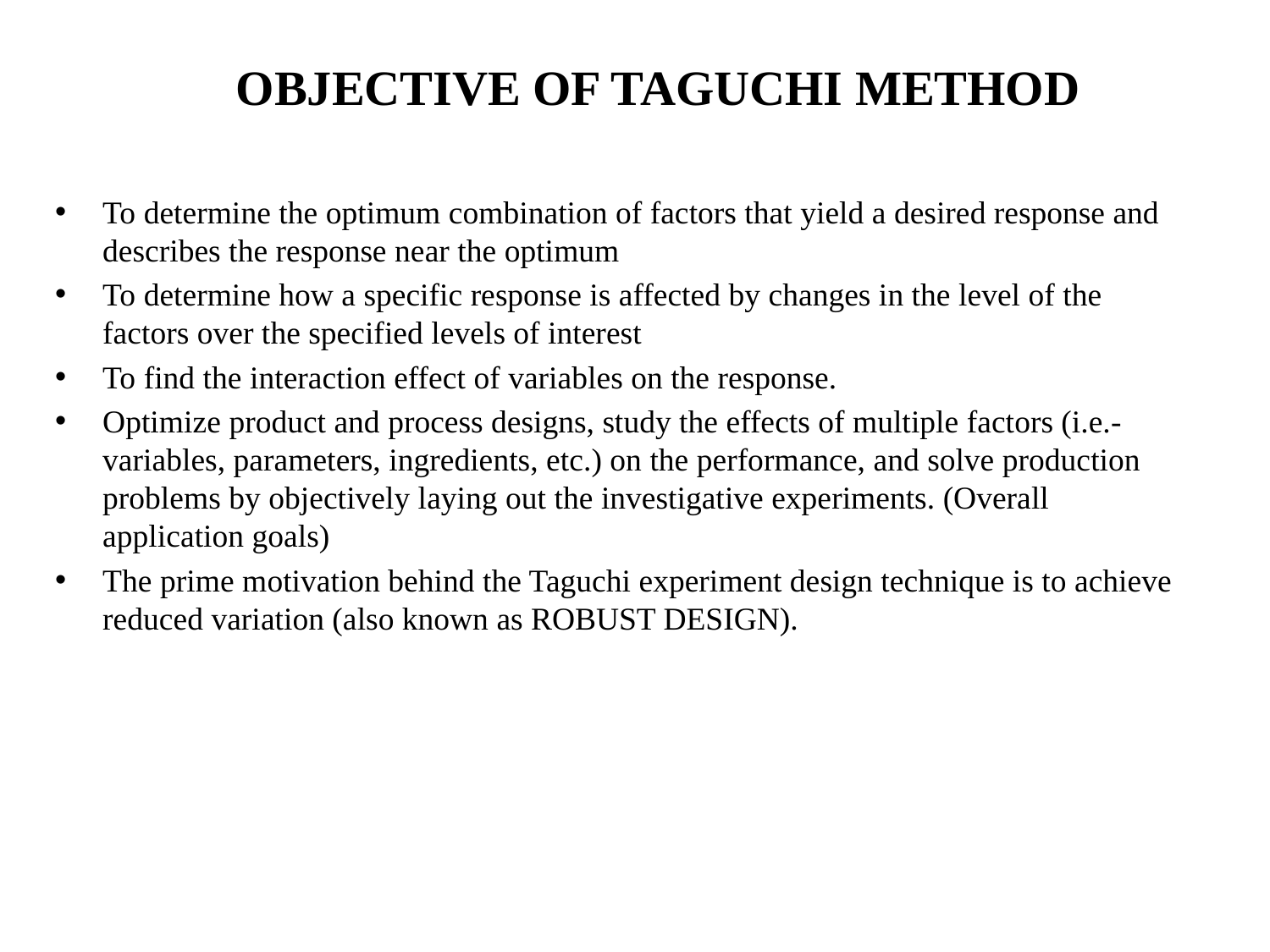

OBJECTIVE OF TAGUCHI METHOD

To determine the optimum combination of factors that yield a desired response and describes the response near the optimum
To determine how a specific response is affected by changes in the level of the factors over the specified levels of interest
To find the interaction effect of variables on the response.
Optimize product and process designs, study the effects of multiple factors (i.e.- variables, parameters, ingredients, etc.) on the performance, and solve production problems by objectively laying out the investigative experiments. (Overall application goals)
The prime motivation behind the Taguchi experiment design technique is to achieve reduced variation (also known as ROBUST DESIGN).